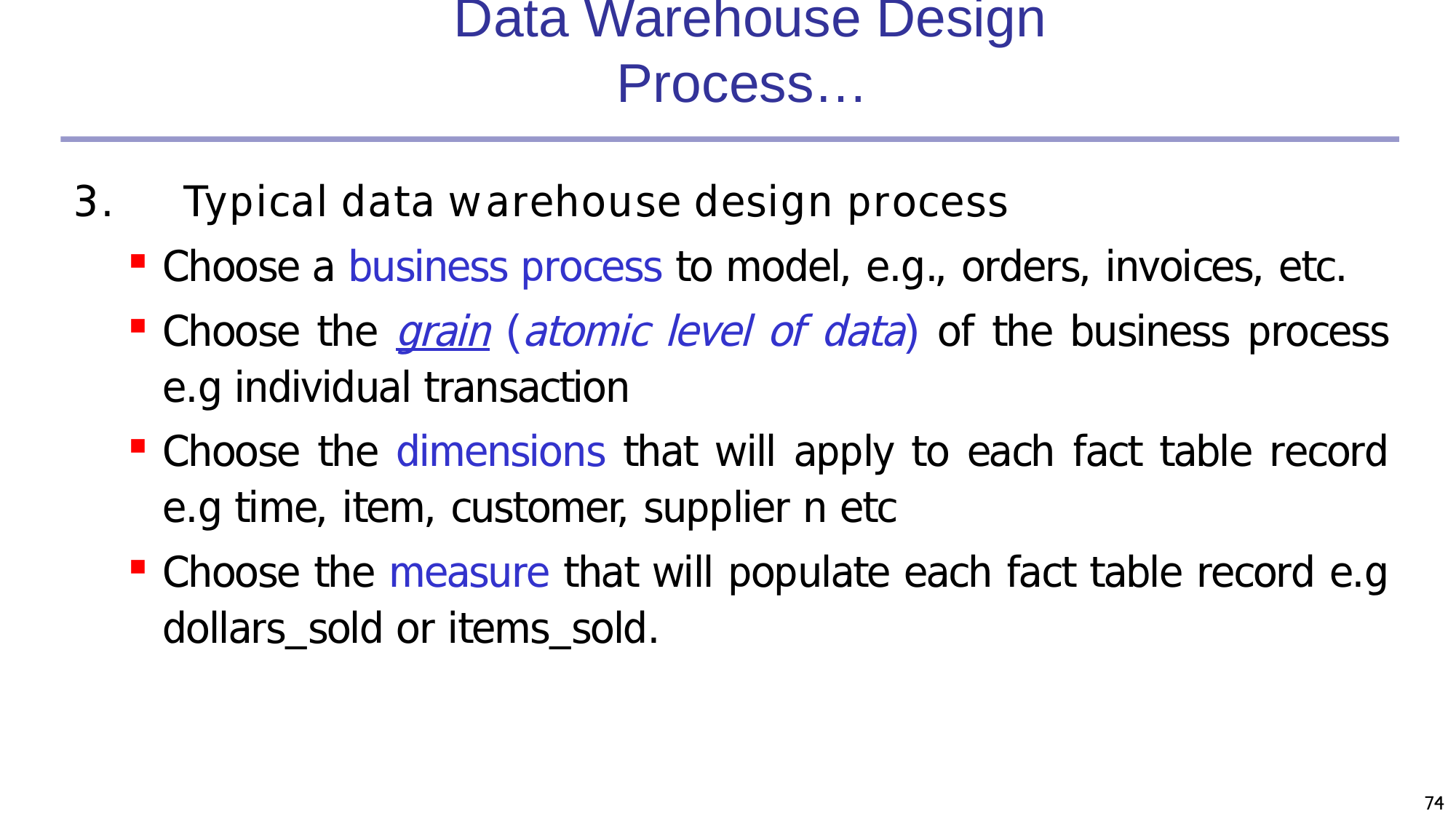

# Data Warehouse Design Process…
3.	Typical data warehouse design process
Choose a business process to model, e.g., orders, invoices, etc.
Choose the grain (atomic level of data) of the business process e.g individual transaction
Choose the dimensions that will apply to each fact table record e.g time, item, customer, supplier n etc
Choose the measure that will populate each fact table record e.g dollars_sold or items_sold.
74